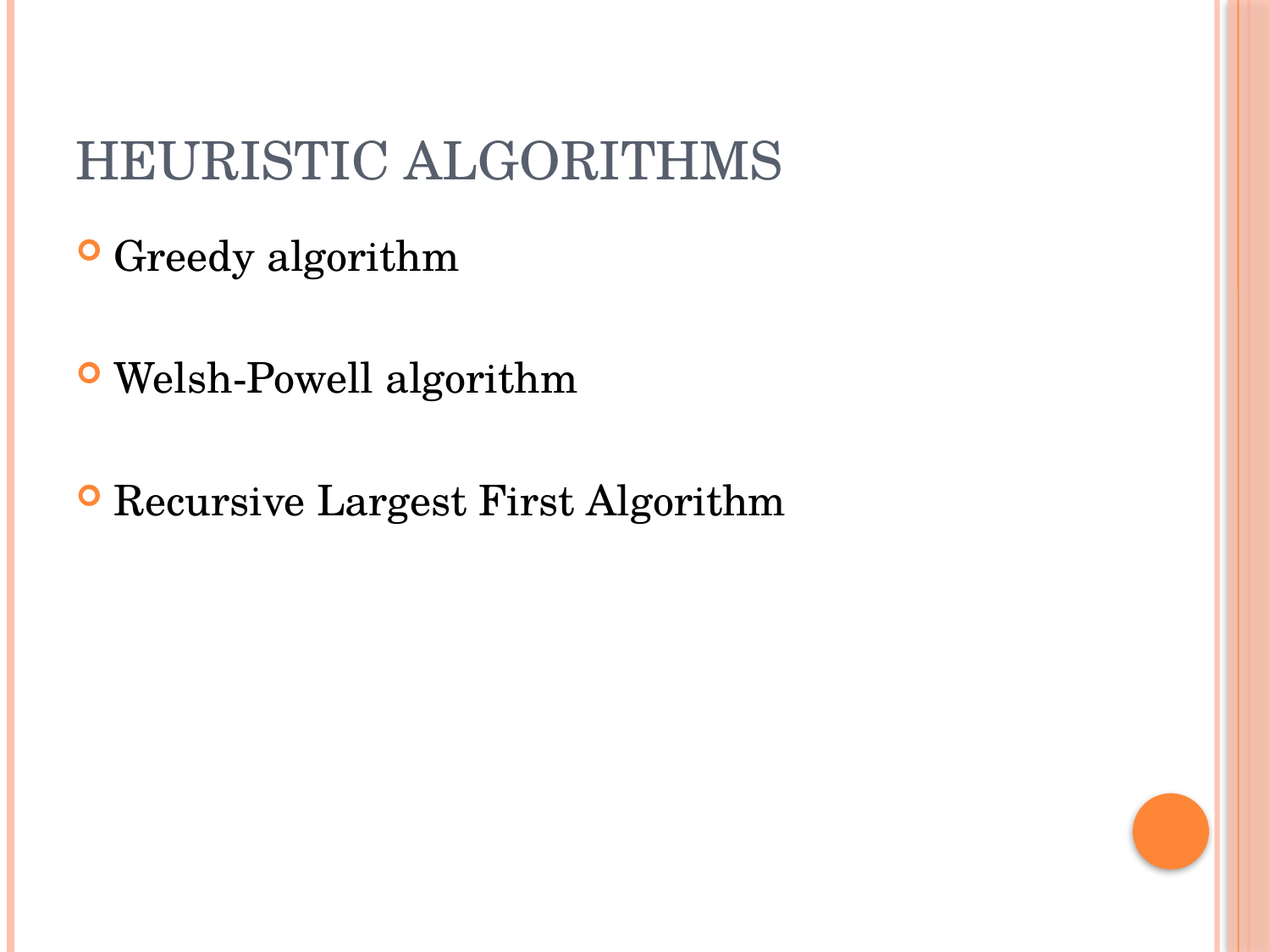

# HEURISTIC ALGORITHMS
Greedy algorithm

Welsh-Powell algorithm

Recursive Largest First Algorithm